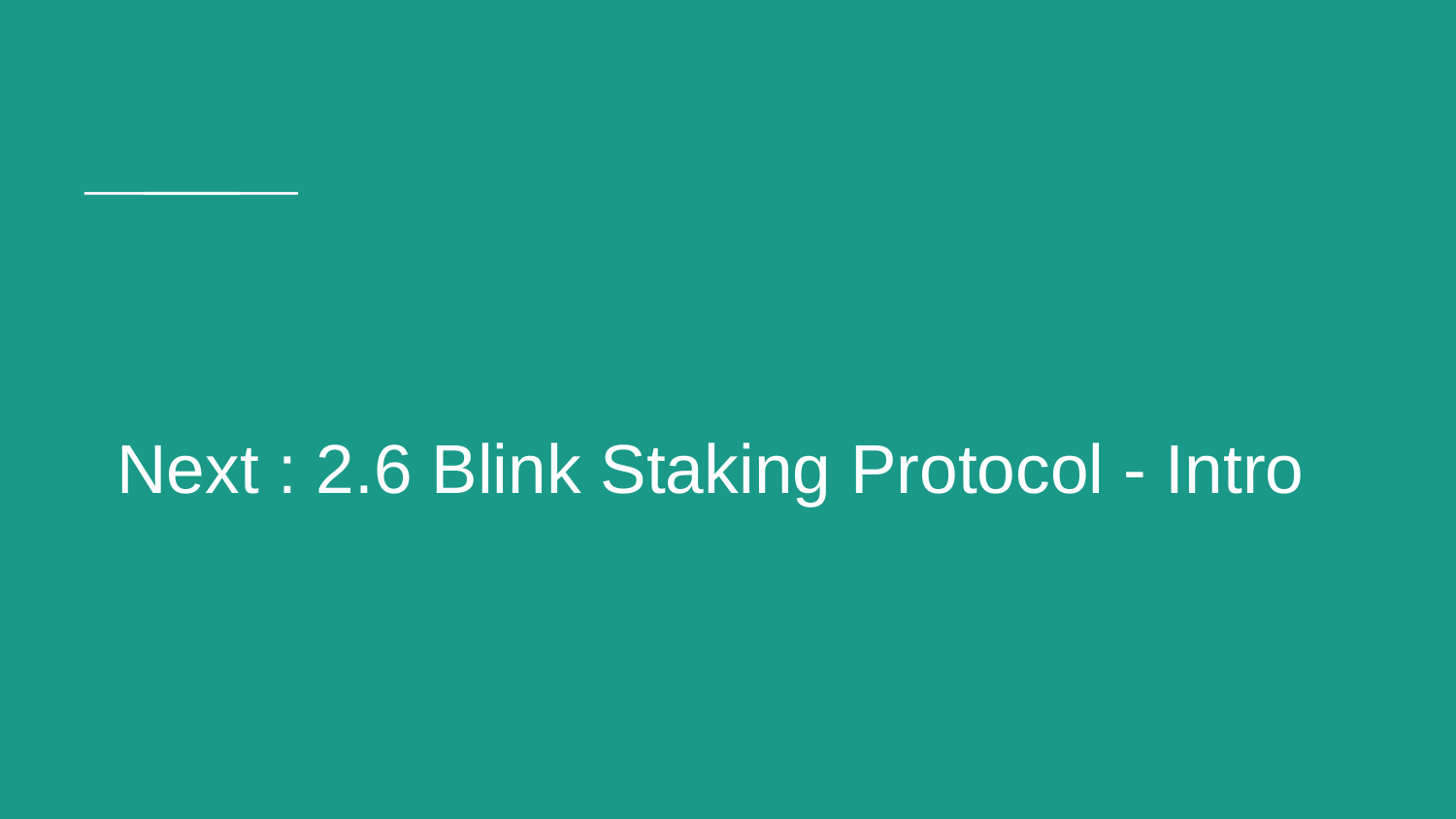

Next : 2.6 Blink Staking Protocol - Intro